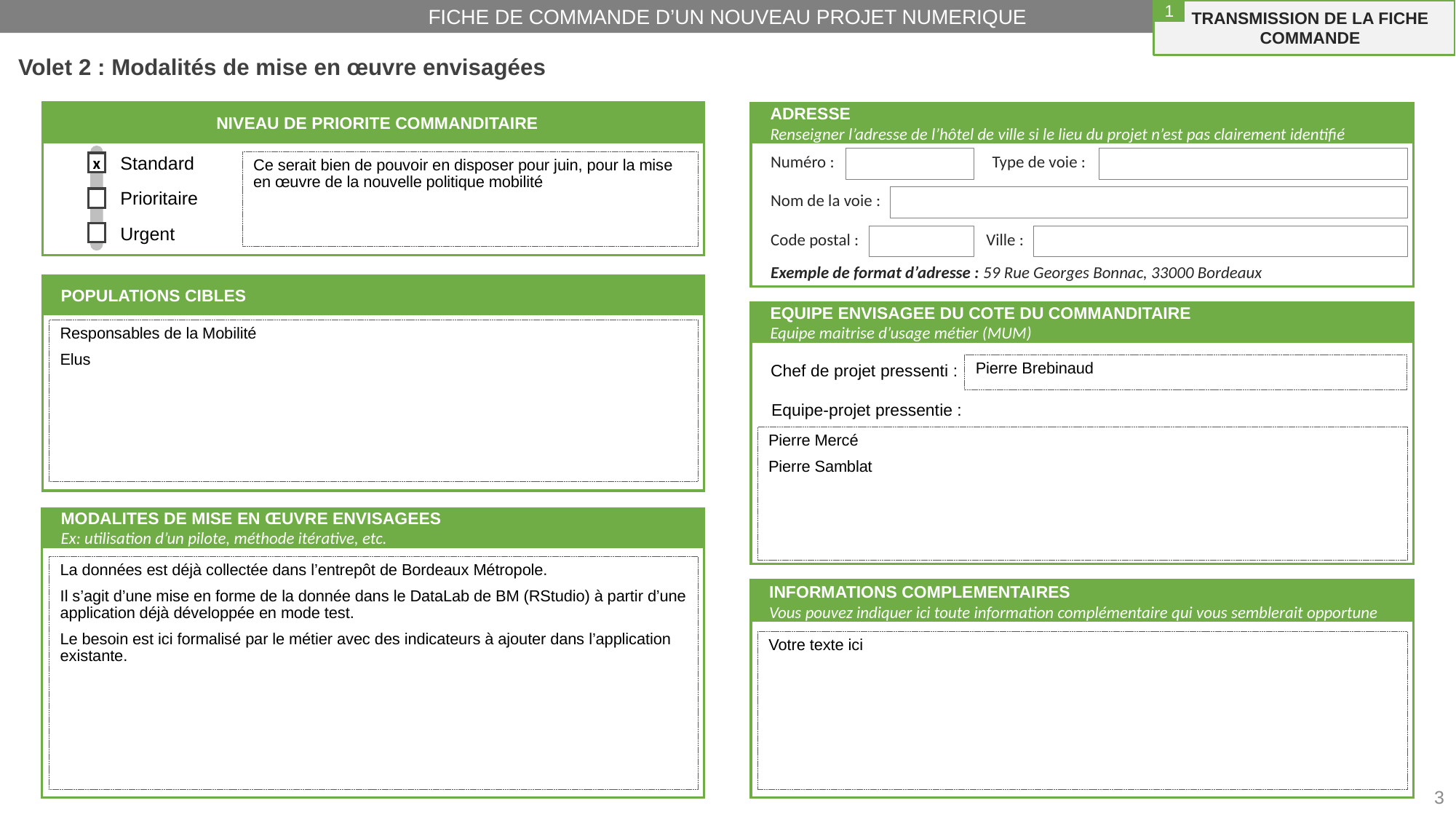

1
TRANSMISSION DE LA FICHE COMMANDE
Volet 2 : Modalités de mise en œuvre envisagées

NIVEAU DE PRIORITE COMMANDITAIRE
ADRESSE
Renseigner l’adresse de l’hôtel de ville si le lieu du projet n’est pas clairement identifié

Standard
Prioritaire
Urgent
Numéro :

Type de voie :

Ce serait bien de pouvoir en disposer pour juin, pour la mise en œuvre de la nouvelle politique mobilité
x
Nom de la voie :

Code postal :

Ville :

Exemple de format d’adresse : 59 Rue Georges Bonnac, 33000 Bordeaux
POPULATIONS CIBLES

EQUIPE ENVISAGEE DU COTE DU COMMANDITAIRE
Equipe maitrise d’usage métier (MUM)
Responsables de la Mobilité
Elus

Pierre Brebinaud

Chef de projet pressenti :
Equipe-projet pressentie :
Pierre Mercé
Pierre Samblat
MODALITES DE MISE EN ŒUVRE ENVISAGEES
Ex: utilisation d’un pilote, méthode itérative, etc.

La données est déjà collectée dans l’entrepôt de Bordeaux Métropole.
Il s’agit d’une mise en forme de la donnée dans le DataLab de BM (RStudio) à partir d’une application déjà développée en mode test.
Le besoin est ici formalisé par le métier avec des indicateurs à ajouter dans l’application existante.

INFORMATIONS COMPLEMENTAIRES
Vous pouvez indiquer ici toute information complémentaire qui vous semblerait opportune
Votre texte ici
3